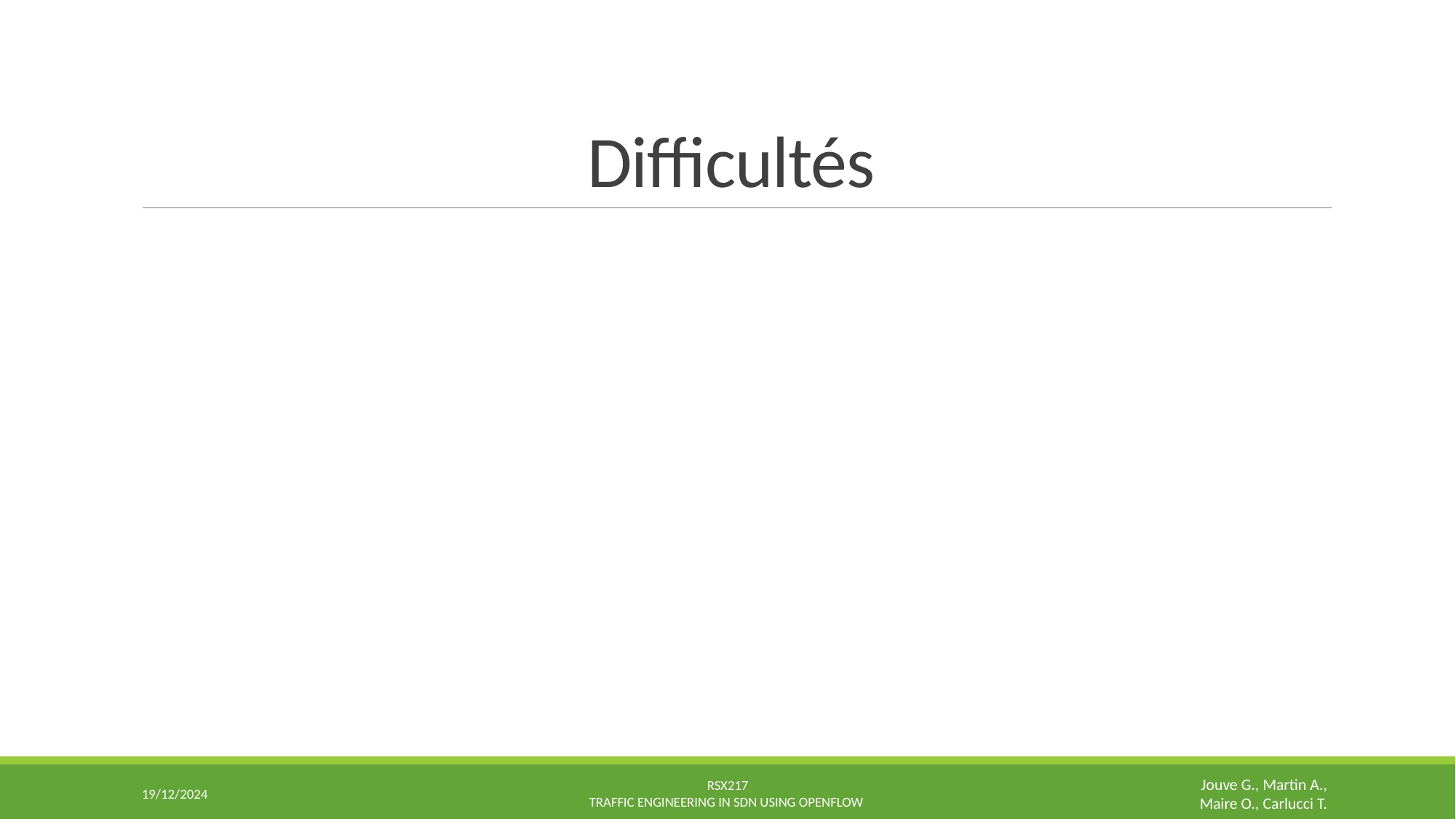

# Difficultés
19/12/2024
RSX217
Traffic Engineering in SDN Using OpenFlow
Jouve G., Martin A., Maire O., Carlucci T.